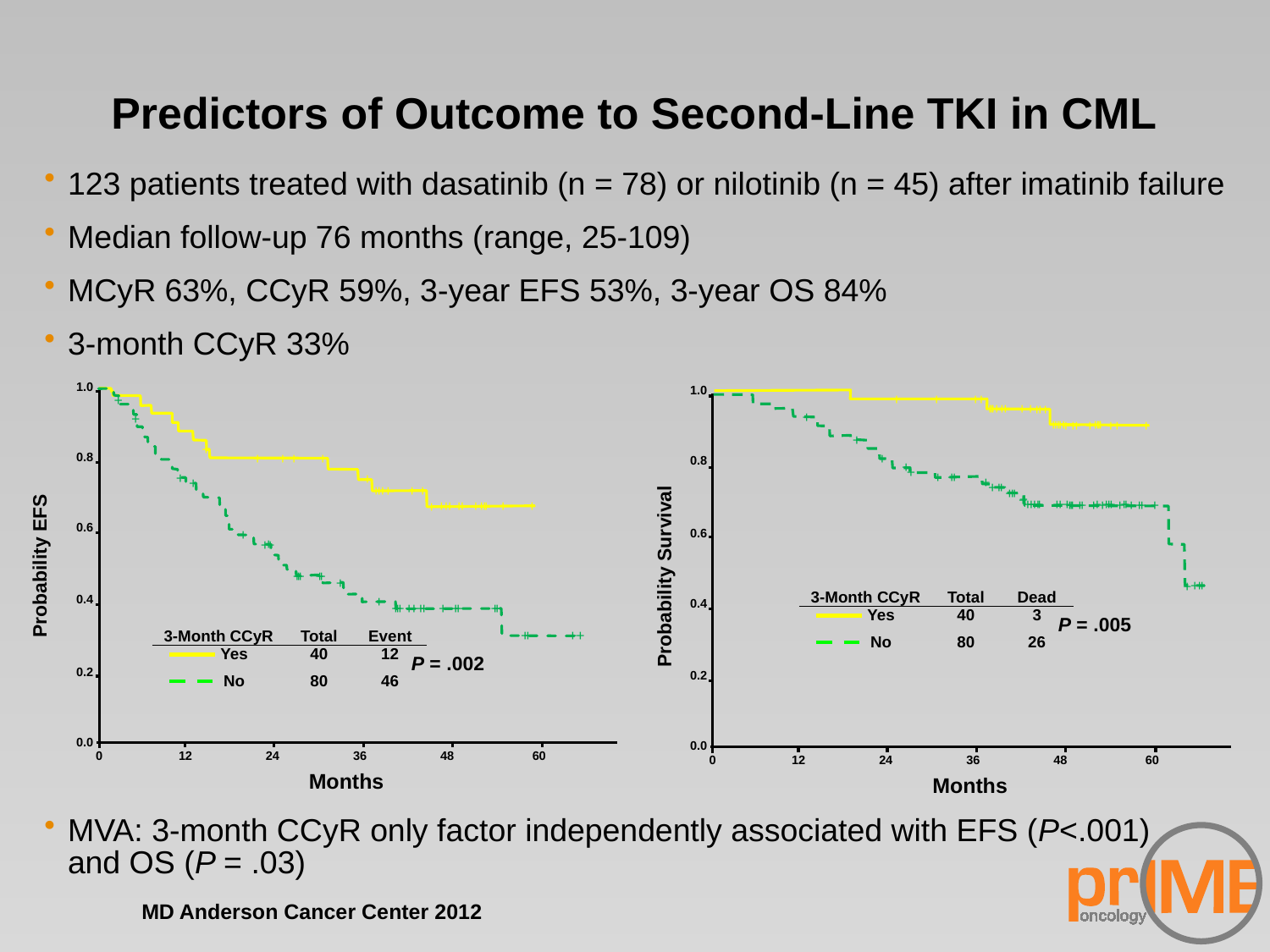

# Predictors of Outcome to Second-Line TKI in CML
123 patients treated with dasatinib (n = 78) or nilotinib (n = 45) after imatinib failure
Median follow-up 76 months (range, 25-109)
MCyR 63%, CCyR 59%, 3-year EFS 53%, 3-year OS 84%
3-month CCyR 33%
1.0

0.8

0.6

0.4

0.2

0.0

0	 	 12		 24	 	 36	 	 48	 	60
1.0

0.8

0.6

0.4

0.2

0.0

0	 	 12		 24	 	 36	 	 48	 	60
+
+
+
+
+

+
+
+
+
+
+
+
+
+
+
+

+
+
+
+
+
+
+
+
+
+
+
+
+
+
+
+
+
+
Probability EFS
Probability Survival
+
+
+
+
+
+
+
+
+
+
+
+
+
+
+
+
+
+
+
+
+
+
+
+
+
+
+
+
+
+
+
+
+
+
+
+
+
+
+
+
+
+
+
+
+
+
+
+
+
+
+
+
+
+
+
+
+
+
+
+
+
+
+
+
+
+
+
+
+
+
+
+
+
+
+
+
+
+
+
+
+
+
| 3-Month CCyR | Total | Dead |
| --- | --- | --- |
| Yes | 40 | 3 |
| No | 80 | 26 |
+
+
+
+
+
+
+
+
+
+
+
+
+
P = .005
| 3-Month CCyR | Total | Event |
| --- | --- | --- |
| Yes | 40 | 12 |
| No | 80 | 46 |
+
+
+
+
P = .002
Months
Months
MVA: 3-month CCyR only factor independently associated with EFS (P<.001) and OS (P = .03)
MD Anderson Cancer Center 2012